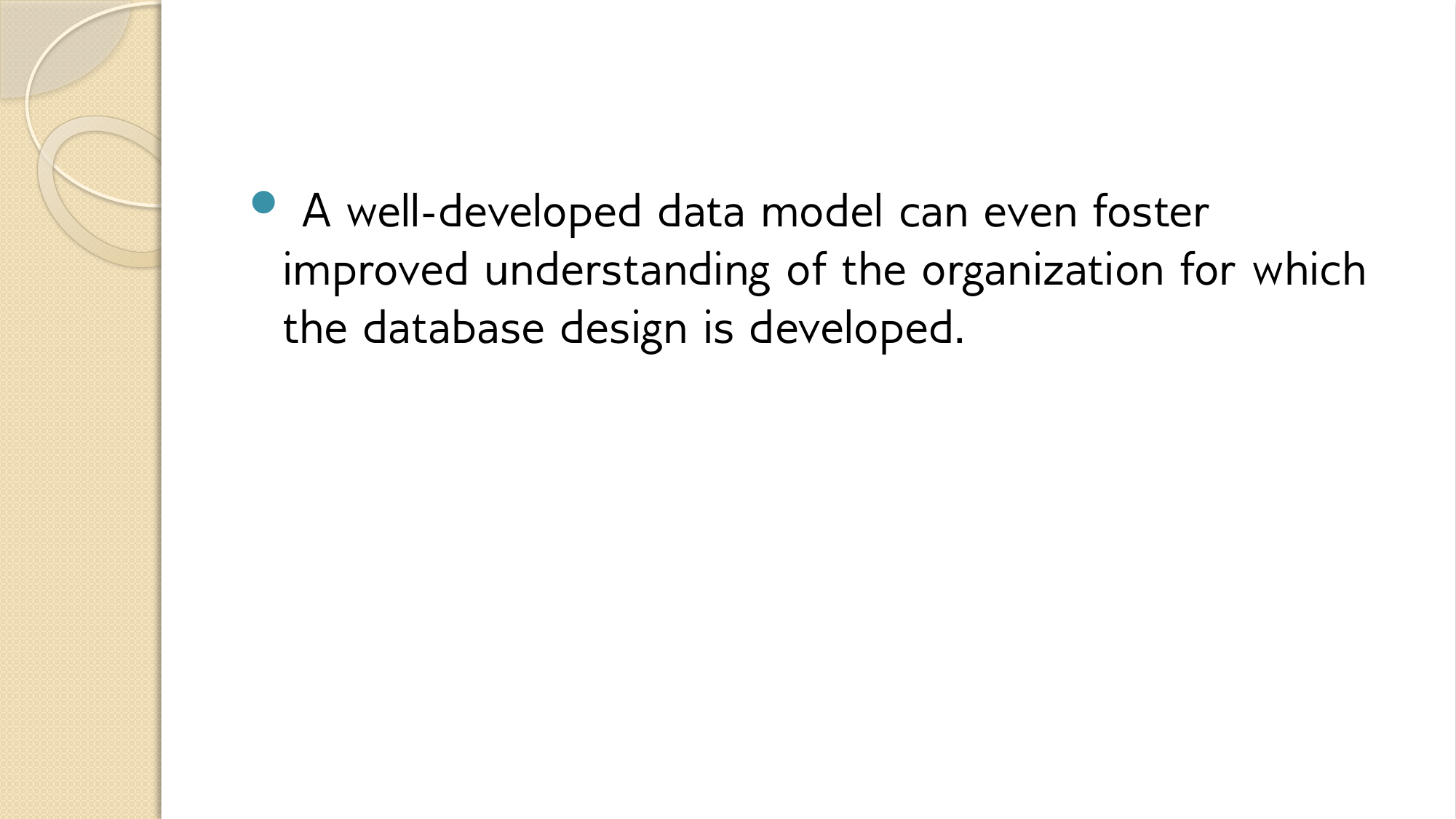

#
 A well-developed data model can even foster improved understanding of the organization for which the database design is developed.